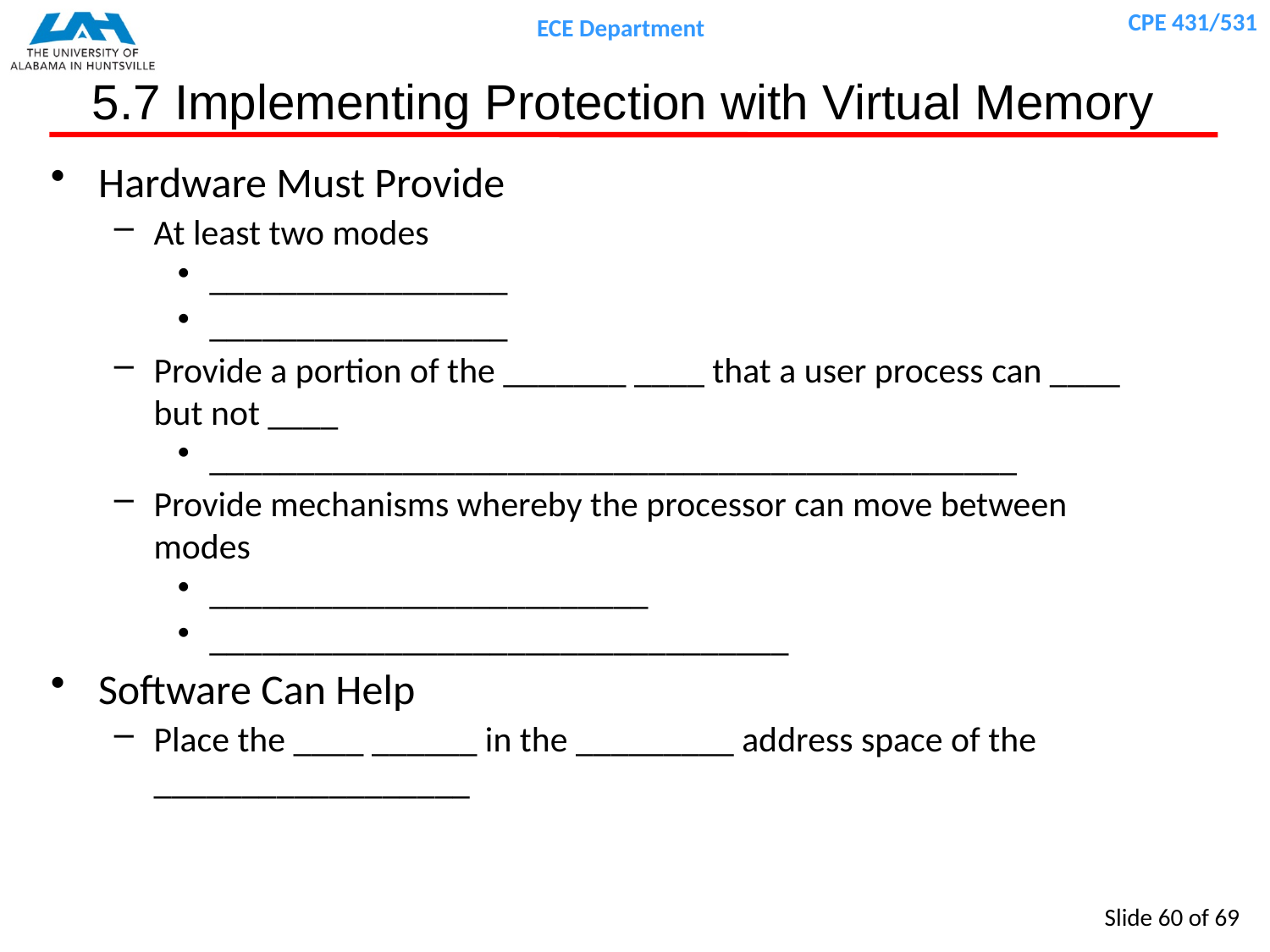

# 5.7 Implementing Protection with Virtual Memory
Hardware Must Provide
At least two modes
_________________
_________________
Provide a portion of the _______ ____ that a user process can ____ but not ____
______________________________________________
Provide mechanisms whereby the processor can move between modes
_________________________
_________________________________
Software Can Help
Place the ____ ______ in the _________ address space of the __________________